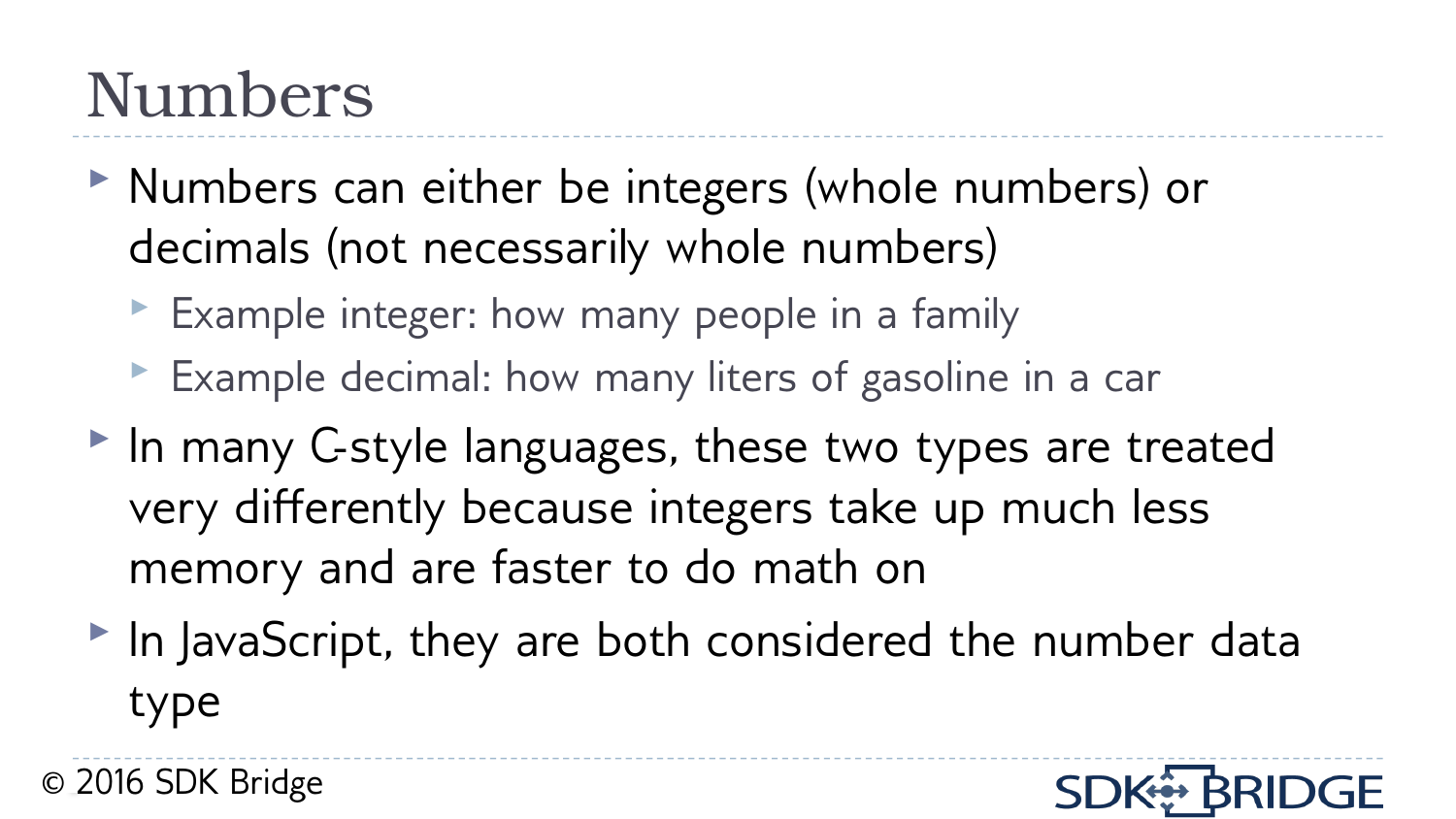

# Numbers
Numbers can either be integers (whole numbers) or decimals (not necessarily whole numbers)
Example integer: how many people in a family
Example decimal: how many liters of gasoline in a car
In many C-style languages, these two types are treated very differently because integers take up much less memory and are faster to do math on
In JavaScript, they are both considered the number data type